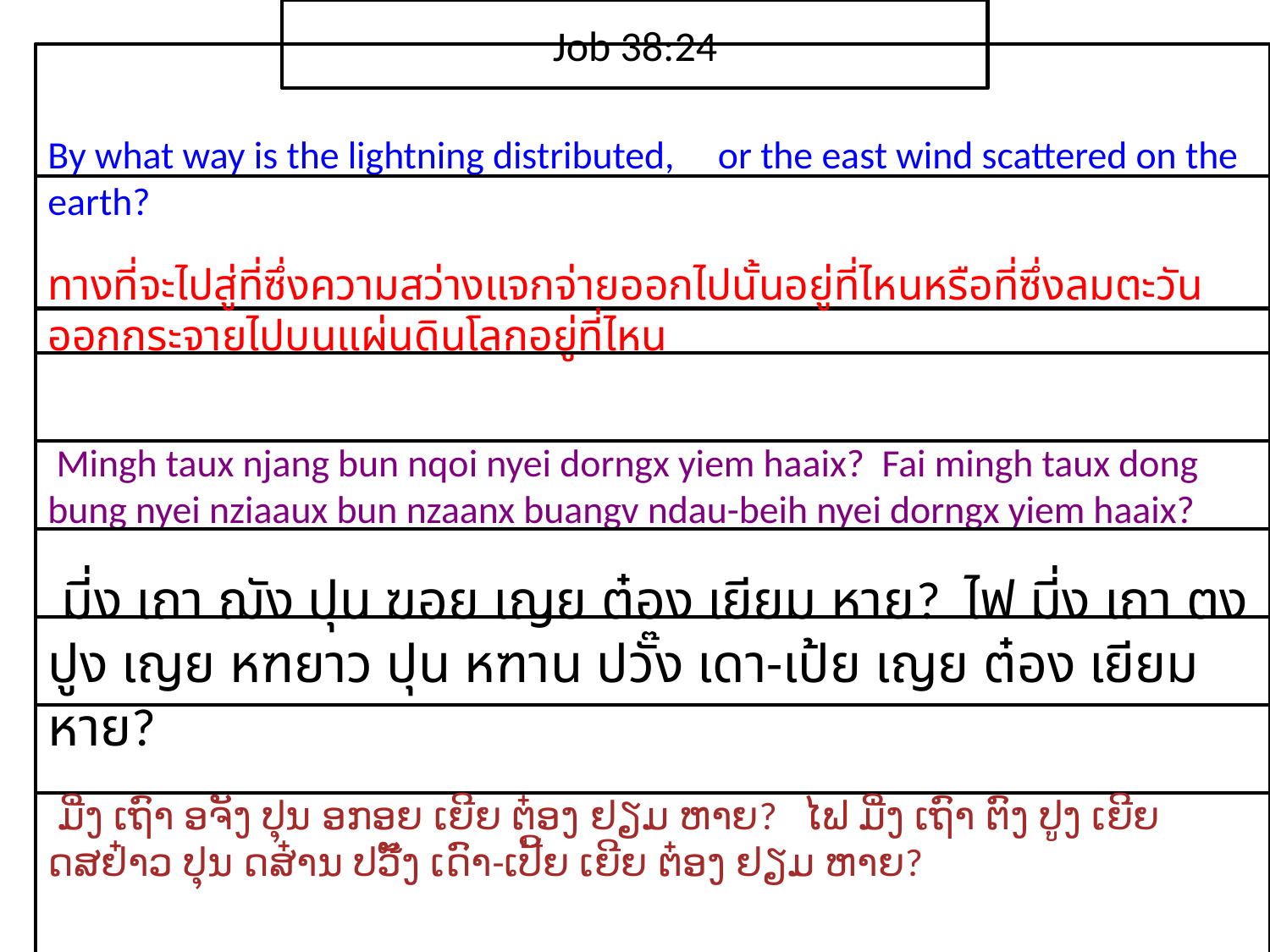

Job 38:24
By what way is the lightning distributed,     or the east wind scattered on the earth?
ทาง​ที่​จะ​ไปสู่​ที่​ซึ่ง​ความ​สว่าง​แจก​จ่าย​ออกไป​นั้น​อยู่​ที่​ไหนหรือ​ที่​ซึ่ง​ลม​ตะวันออก​กระจาย​ไป​บน​แผ่นดิน​โลก​อยู่​ที่​ไหน
 Mingh taux njang bun nqoi nyei dorngx yiem haaix?  Fai mingh taux dong bung nyei nziaaux bun nzaanx buangv ndau-beih nyei dorngx yiem haaix?
 มี่ง เถา ฌัง ปุน ฆอย เญย ต๋อง เยียม หาย?  ไฟ มี่ง เถา ตง ปูง เญย หฑยาว ปุน หฑาน ปวั๊ง เดา-เป้ย เญย ต๋อง เยียม หาย?
 ມີ່ງ ເຖົາ ອຈັງ ປຸນ ອກອຍ ເຍີຍ ຕ໋ອງ ຢຽມ ຫາຍ?   ໄຟ ມີ່ງ ເຖົາ ຕົງ ປູງ ເຍີຍ ດສຢ໋າວ ປຸນ ດສ໋ານ ປວັ໊ງ ເດົາ-ເປີ້ຍ ເຍີຍ ຕ໋ອງ ຢຽມ ຫາຍ?